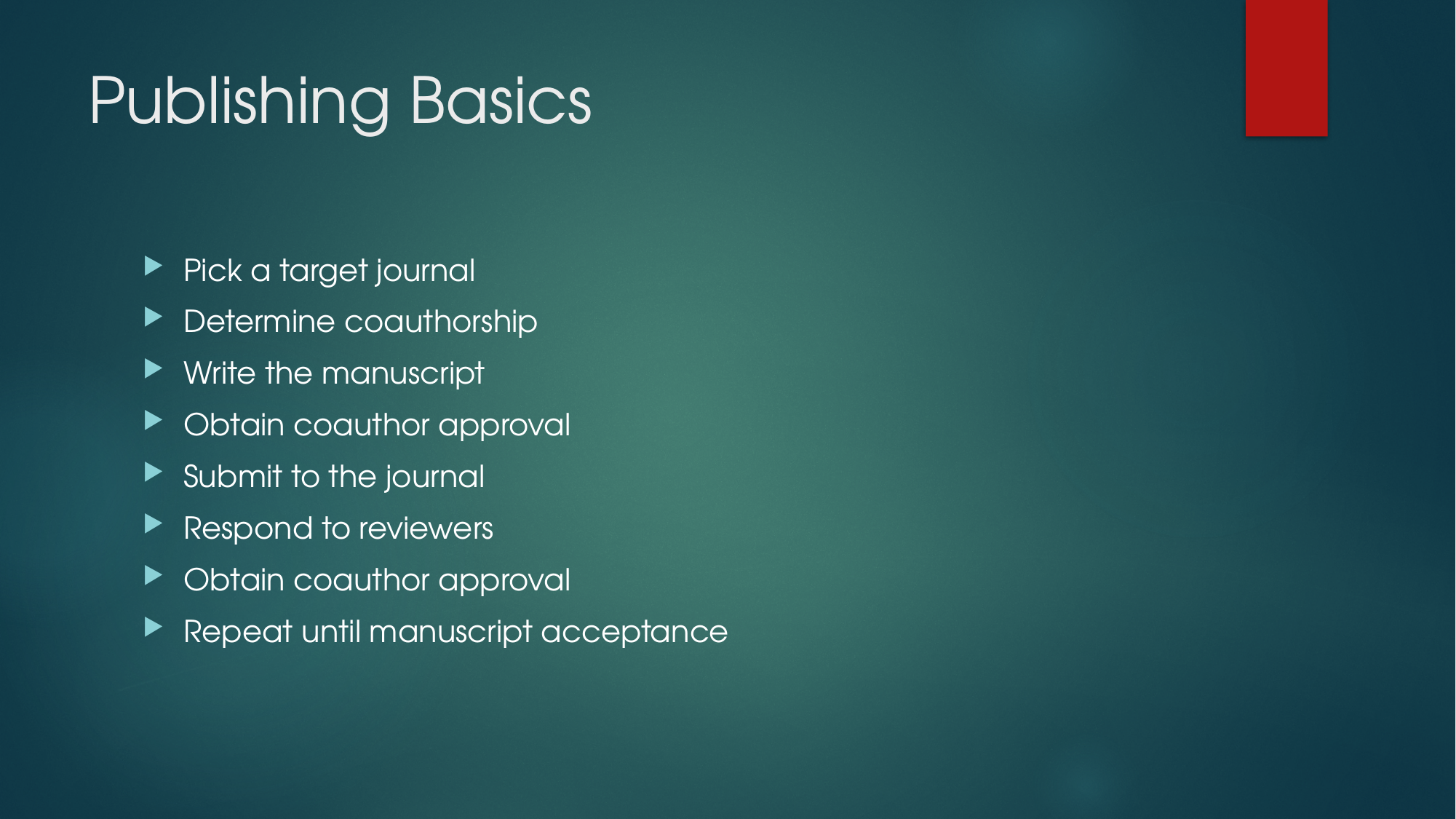

# Publishing Basics
Pick a target journal
Determine coauthorship
Write the manuscript
Obtain coauthor approval
Submit to the journal
Respond to reviewers
Obtain coauthor approval
Repeat until manuscript acceptance